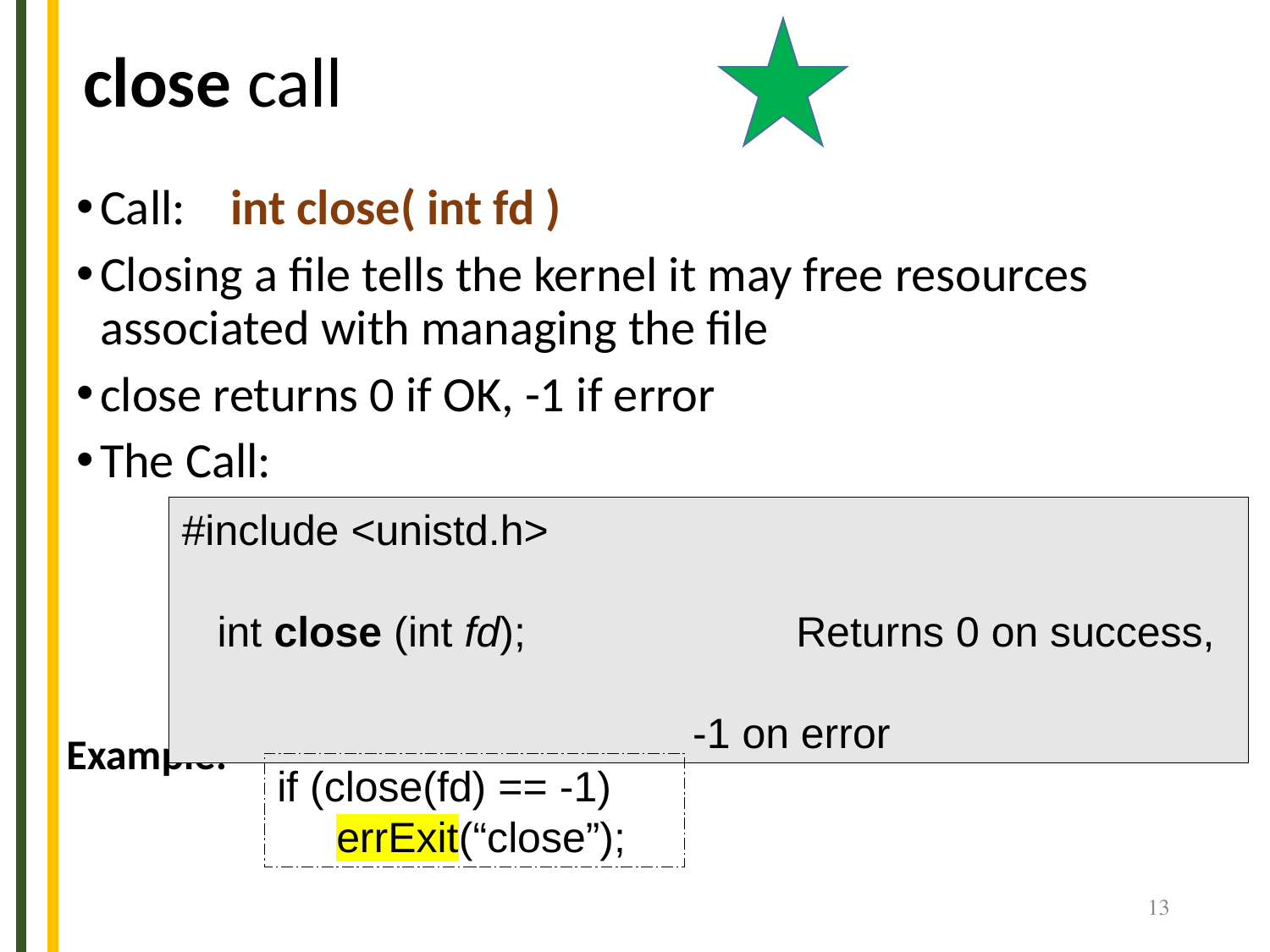

# close call
Call:    int close( int fd )
Closing a file tells the kernel it may free resources associated with managing the file
close returns 0 if OK, -1 if error
The Call:

#include <unistd.h>

   int close (int fd);		         Returns 0 on success,                                                                   					           -1 on error
Example:
if (close(fd) == -1)
     errExit(“close”);
13